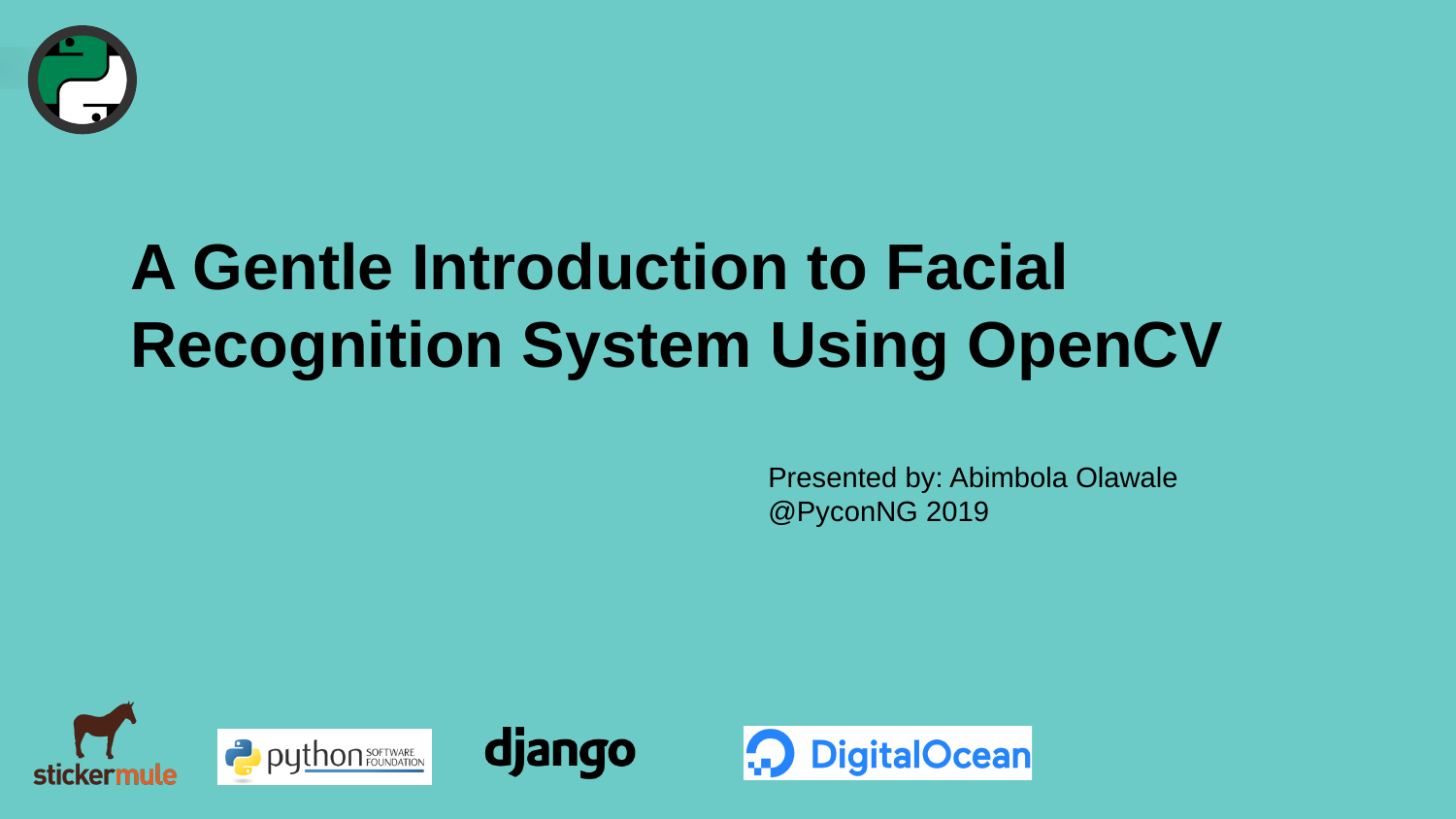

A Gentle Introduction to Facial Recognition System Using OpenCV
Presented by: Abimbola Olawale
@PyconNG 2019